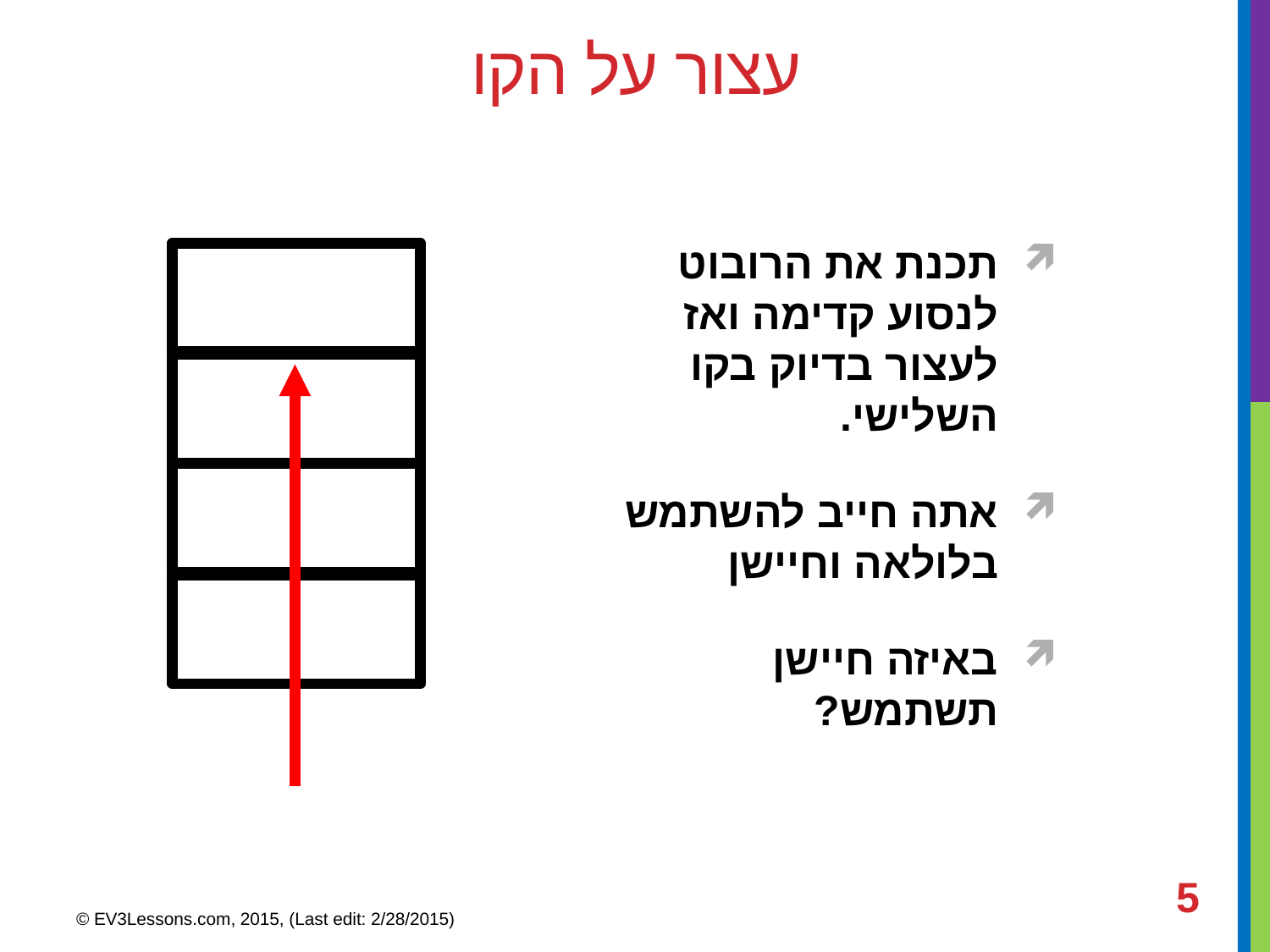

# עצור על הקו
תכנת את הרובוט לנסוע קדימה ואז לעצור בדיוק בקו השלישי.
אתה חייב להשתמש בלולאה וחיישן
באיזה חיישן תשתמש?

5
© EV3Lessons.com, 2015, (Last edit: 2/28/2015)